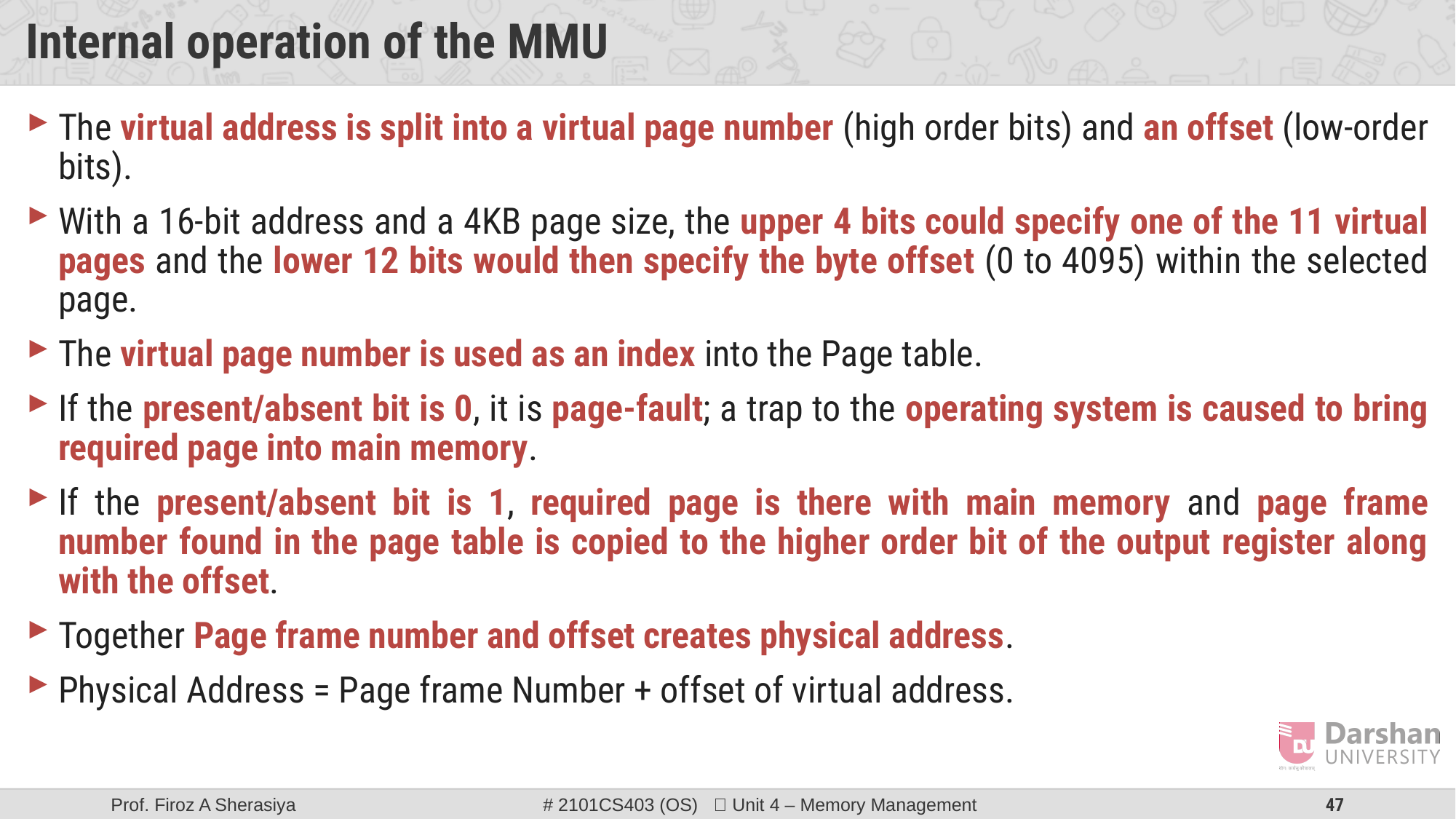

# Internal operation of the MMU
The virtual address is split into a virtual page number (high order bits) and an offset (low-order bits).
With a 16-bit address and a 4KB page size, the upper 4 bits could specify one of the 11 virtual pages and the lower 12 bits would then specify the byte offset (0 to 4095) within the selected page.
The virtual page number is used as an index into the Page table.
If the present/absent bit is 0, it is page-fault; a trap to the operating system is caused to bring required page into main memory.
If the present/absent bit is 1, required page is there with main memory and page frame number found in the page table is copied to the higher order bit of the output register along with the offset.
Together Page frame number and offset creates physical address.
Physical Address = Page frame Number + offset of virtual address.